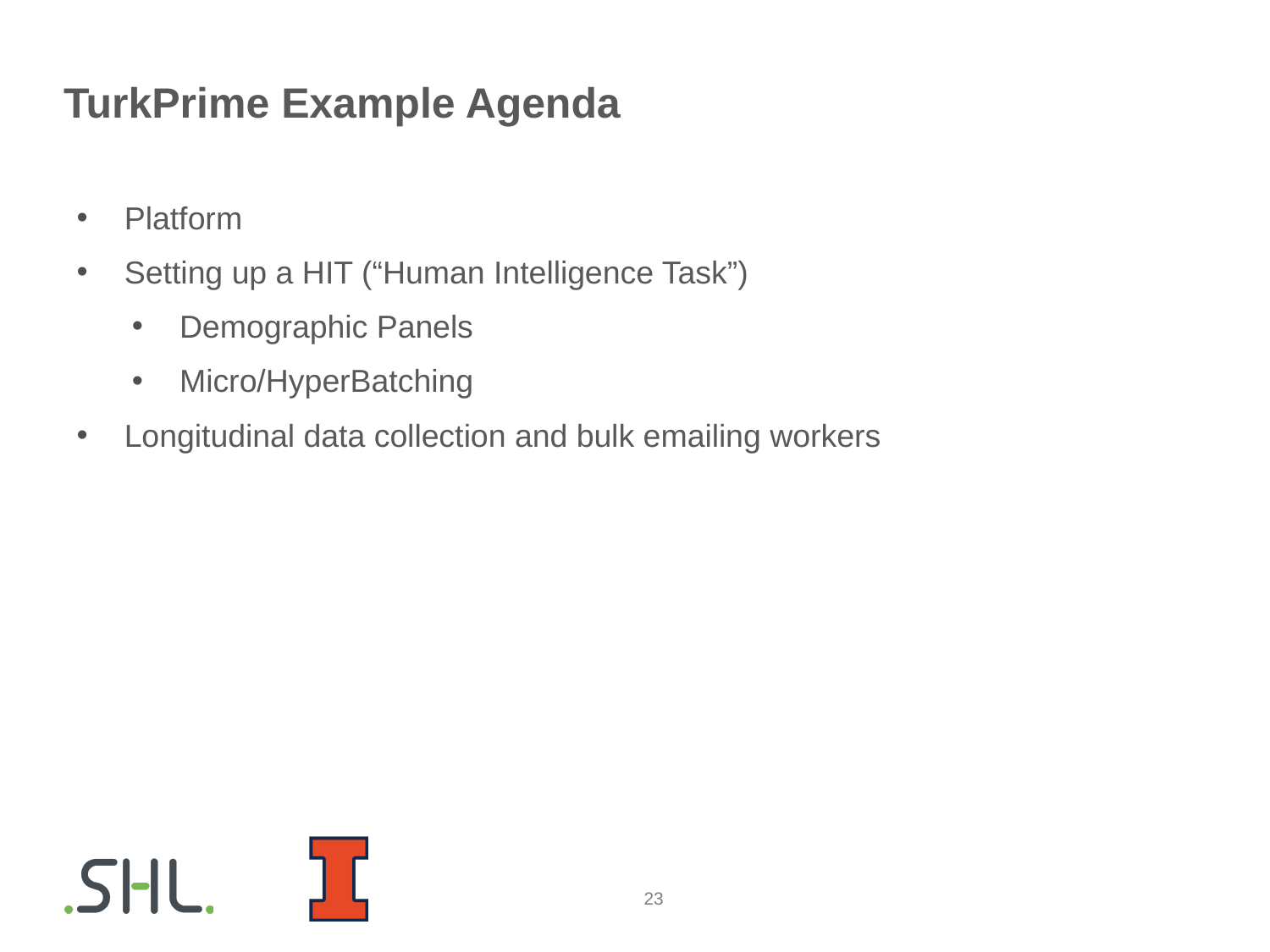

# TurkPrime Example Agenda
Platform
Setting up a HIT (“Human Intelligence Task”)
Demographic Panels
Micro/HyperBatching
Longitudinal data collection and bulk emailing workers